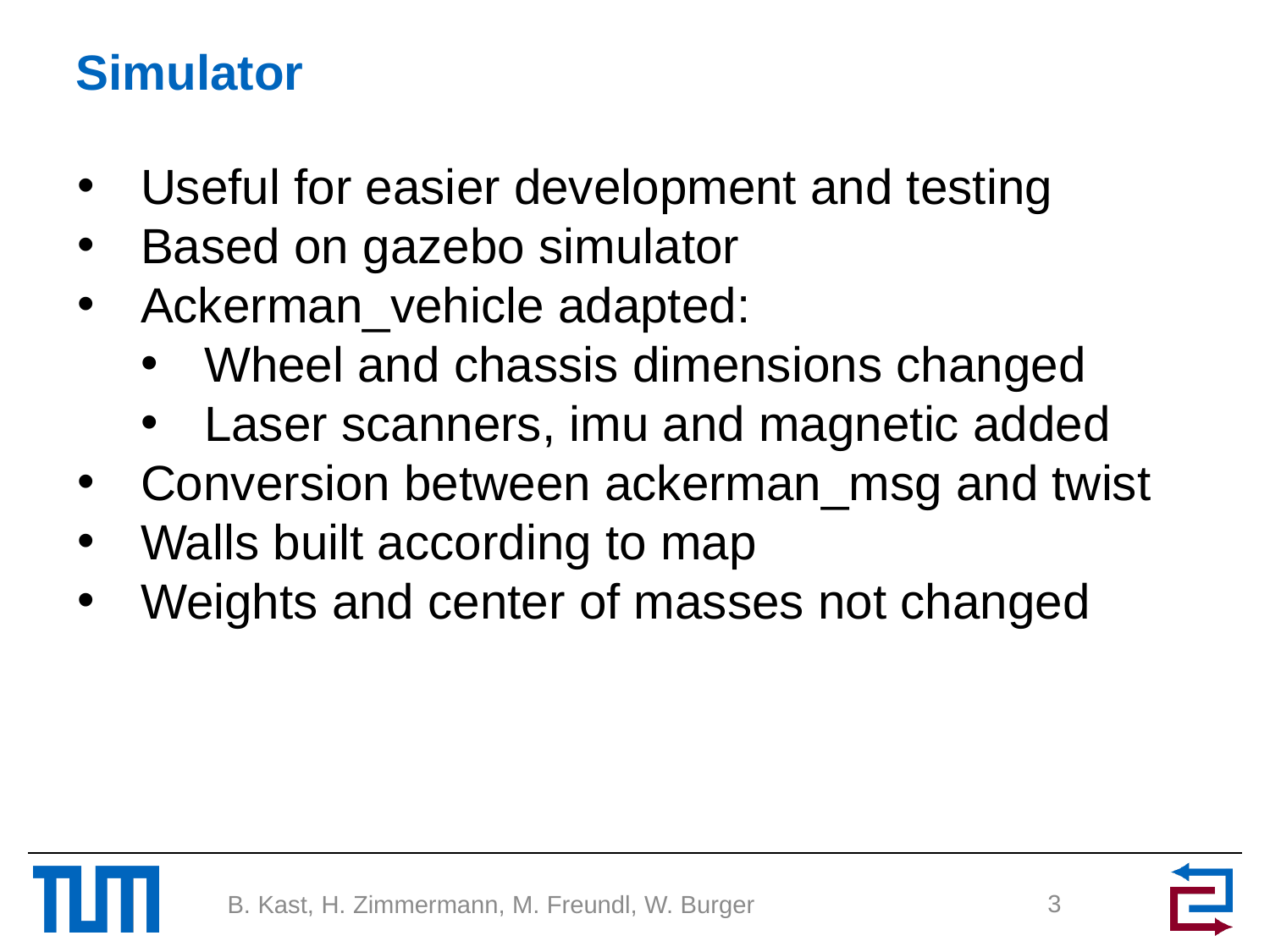

Simulator
Useful for easier development and testing
Based on gazebo simulator
Ackerman_vehicle adapted:
Wheel and chassis dimensions changed
Laser scanners, imu and magnetic added
Conversion between ackerman_msg and twist
Walls built according to map
Weights and center of masses not changed

3
B. Kast, H. Zimmermann, M. Freundl, W. Burger